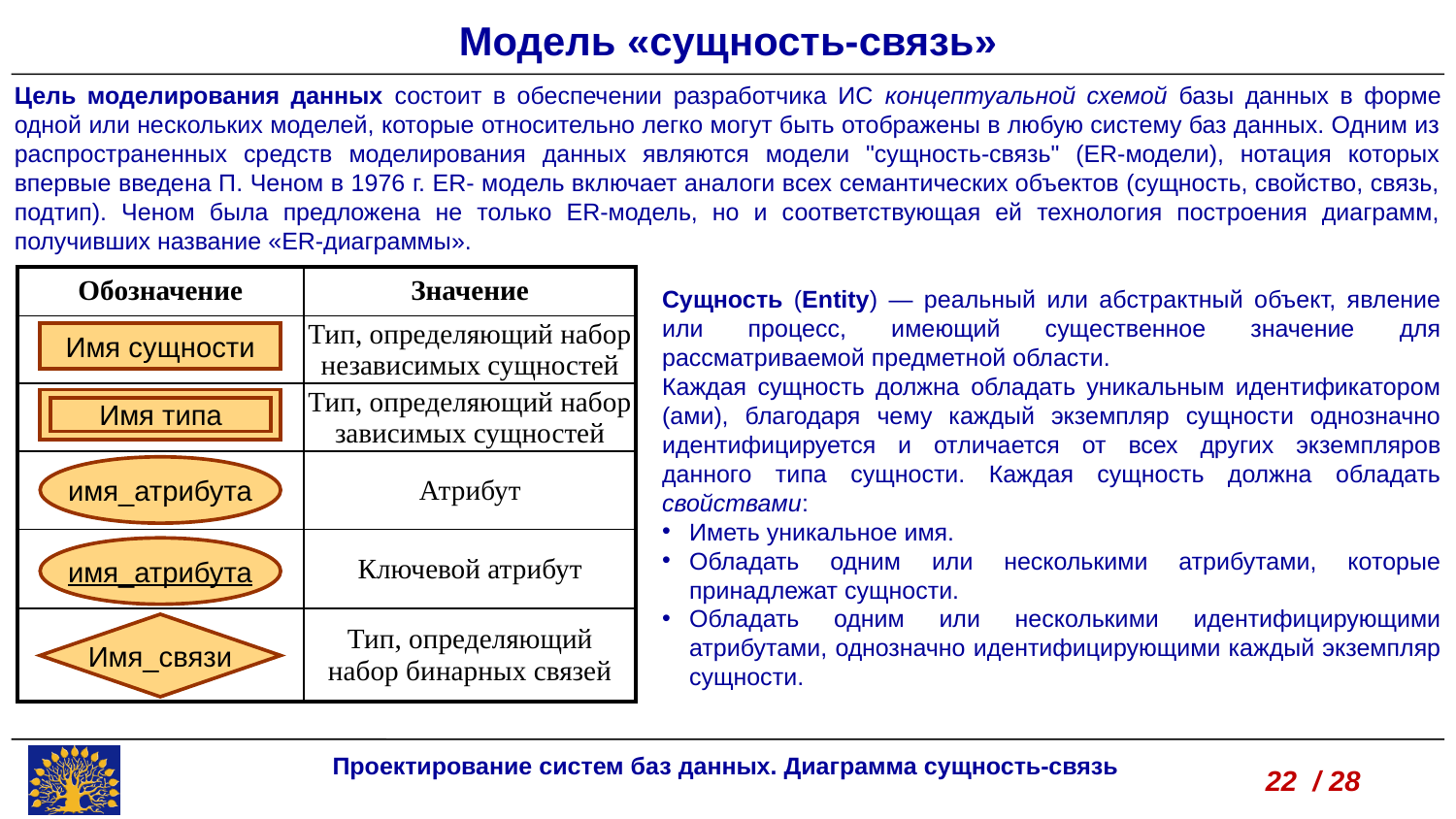

Модель «сущность-связь»
Цель моделирования данных состоит в обеспечении разработчика ИС концептуальной схемой базы данных в форме одной или нескольких моделей, которые относительно легко могут быть отображены в любую систему баз данных. Одним из распространенных средств моделирования данных являются модели "сущность-связь" (ER-модели), нотация которых впервые введена П. Ченом в 1976 г. ER- модель включает аналоги всех семантических объектов (сущность, свойство, связь, подтип). Ченом была предложена не только ER-модель, но и соответствующая ей технология построения диаграмм, получивших название «ER-диаграммы».
| Обозначение | Значение |
| --- | --- |
|  | Тип, определяющий набор независимых сущностей |
|  | Тип, определяющий набор зависимых сущностей |
|  | Атрибут |
|  | Ключевой атрибут |
|  | Тип, определяющий набор бинарных связей |
Сущность (Entity) — реальный или абстрактный объект, явление или процесс, имеющий существенное значение для рассматриваемой предметной области.
Каждая сущность должна обладать уникальным идентификатором (ами), благодаря чему каждый экземпляр сущности однозначно идентифицируется и отличается от всех других экземпляров данного типа сущности. Каждая сущность должна обладать свойствами:
Иметь уникальное имя.
Обладать одним или несколькими атрибутами, которые принадлежат сущности.
Обладать одним или несколькими идентифицирующими атрибутами, однозначно идентифицирующими каждый экземпляр сущности.
Имя сущности

Имя типа
имя_атрибута
имя_атрибута
Имя_связи